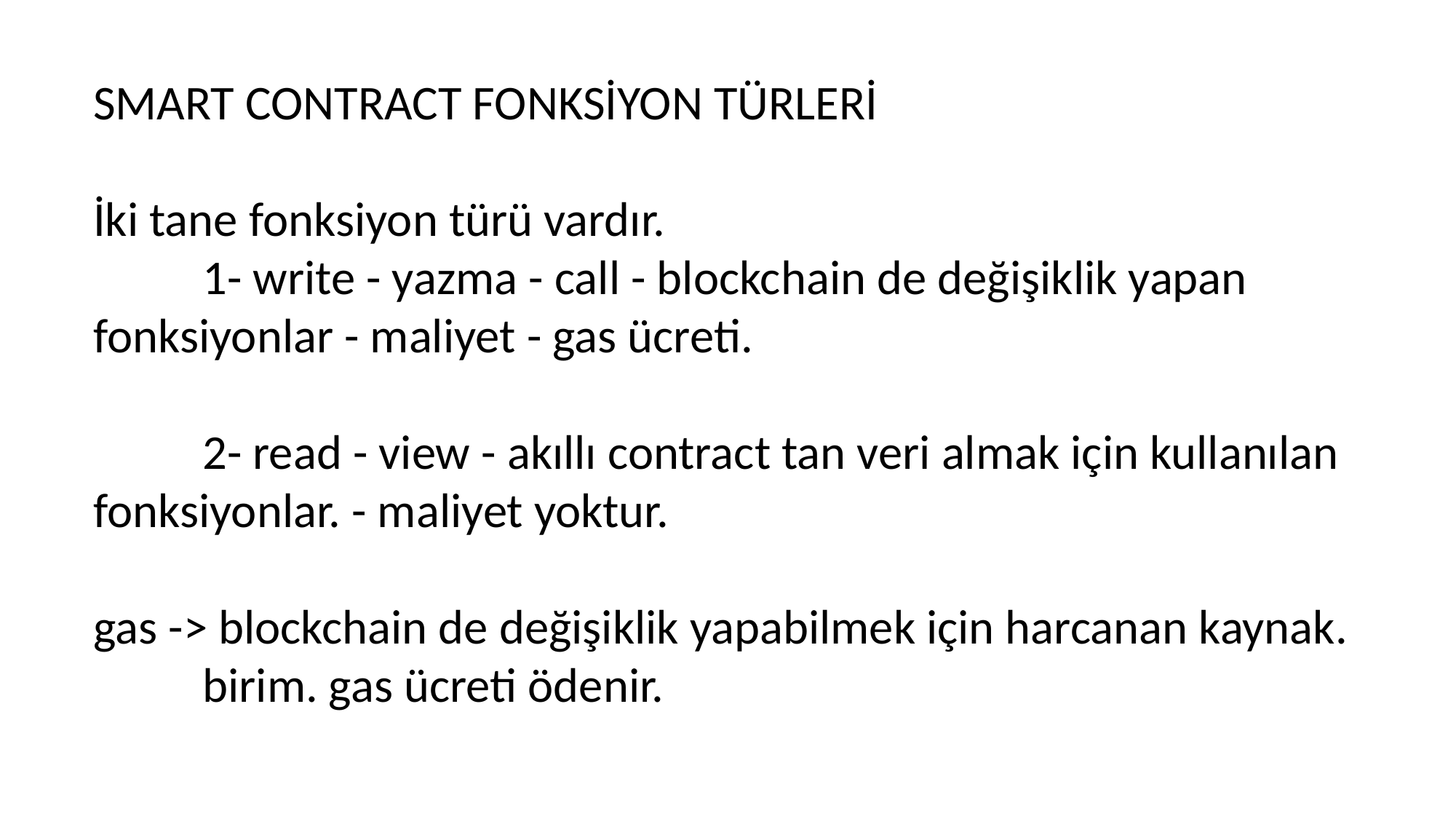

SMART CONTRACT FONKSİYON TÜRLERİ

İki tane fonksiyon türü vardır.
	1- write - yazma - call - blockchain de değişiklik yapan fonksiyonlar - maliyet - gas ücreti.

	2- read - view - akıllı contract tan veri almak için kullanılan fonksiyonlar. - maliyet yoktur.

gas -> blockchain de değişiklik yapabilmek için harcanan kaynak.
	birim. gas ücreti ödenir.